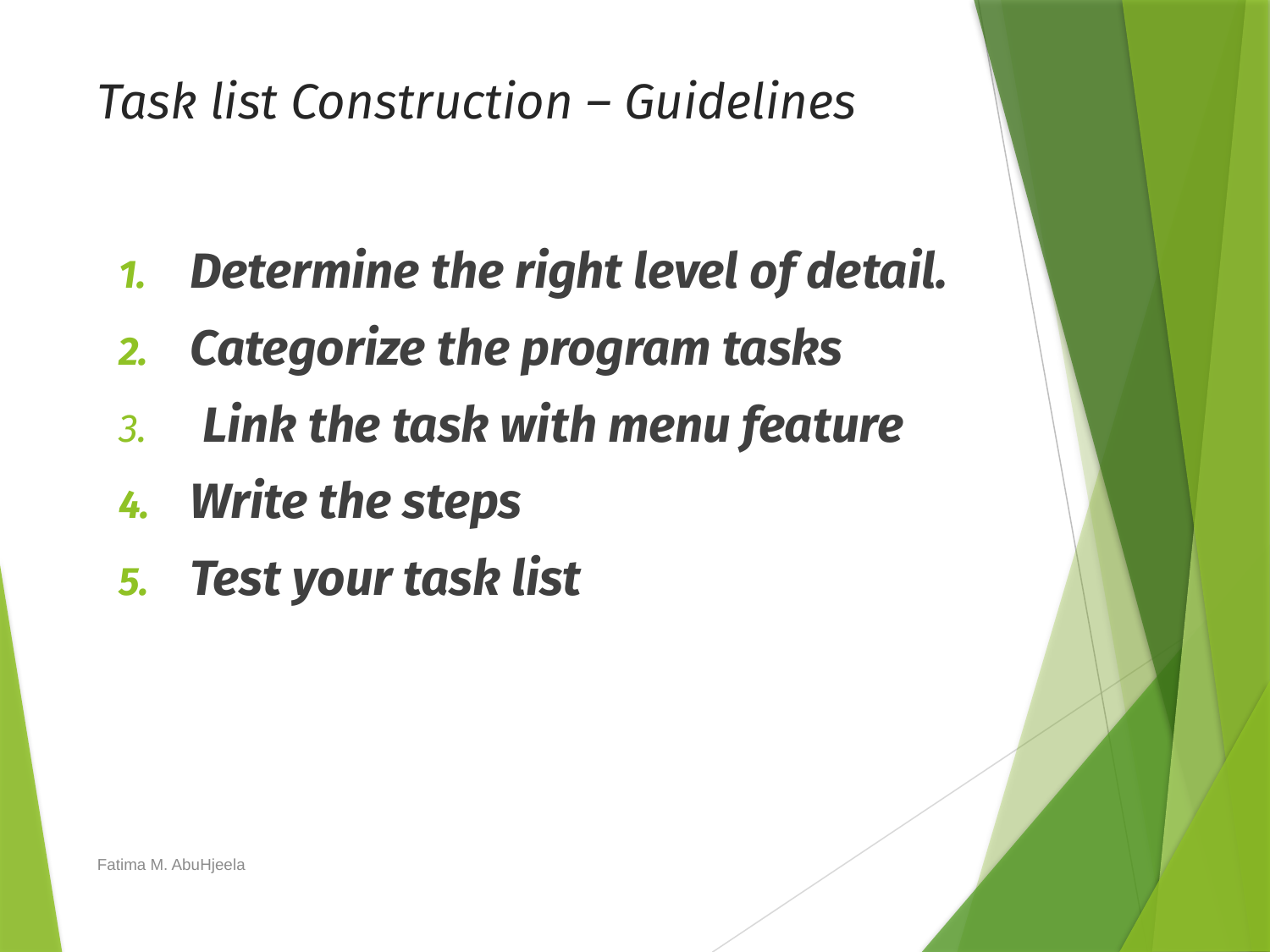

# Task list Construction – Guidelines
Determine the right level of detail.
Categorize the program tasks
 Link the task with menu feature
Write the steps
Test your task list

Fatima M. AbuHjeela